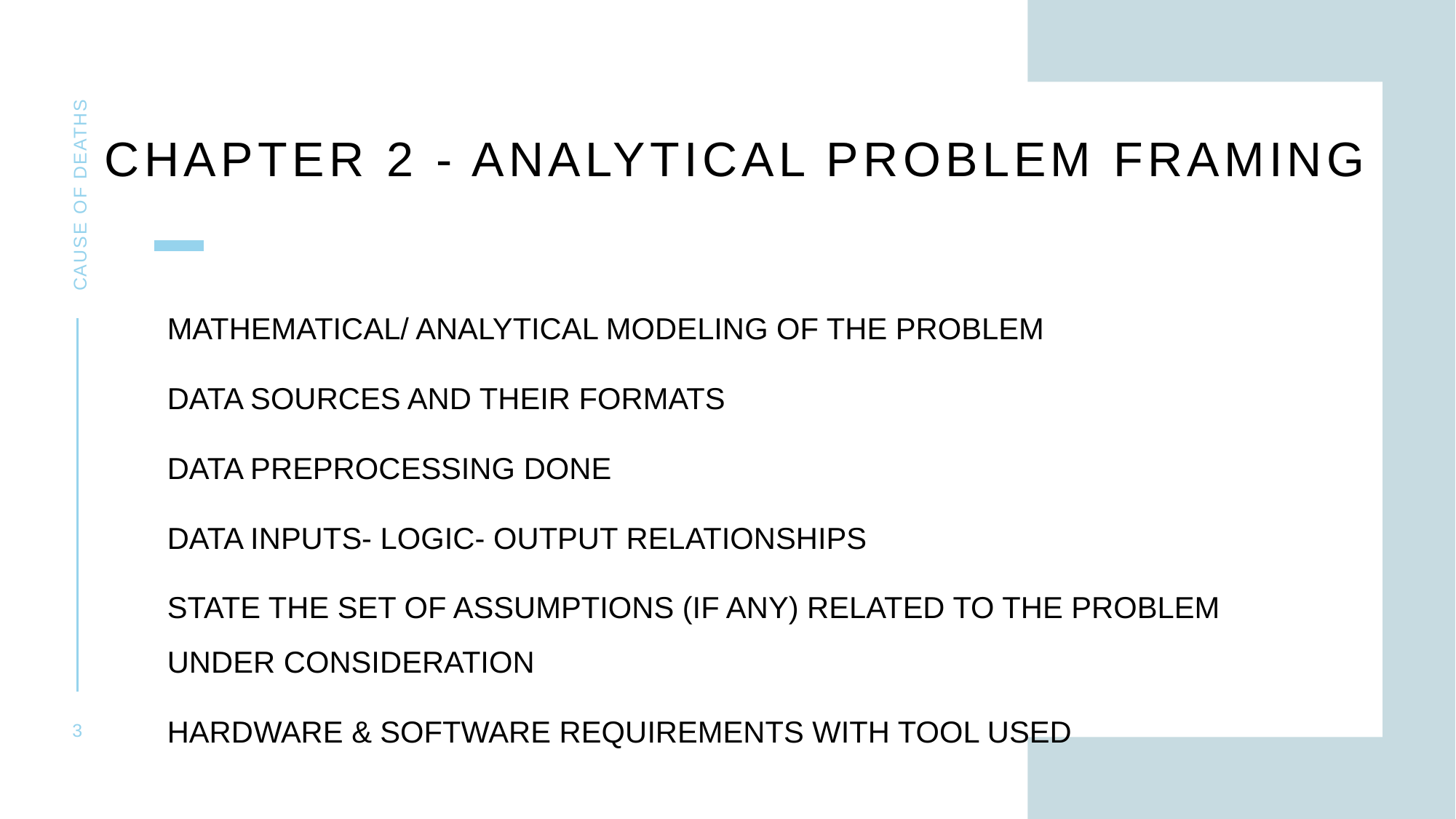

# CHAPTER 2 - Analytical Problem Framing
Cause of deaths
Mathematical/ Analytical Modeling of the Problem
Data Sources and their formats
Data Preprocessing Done
Data Inputs- Logic- Output Relationships
State the set of assumptions (if any) related to the problem under consideration
Hardware & Software Requirements with Tool Used
3